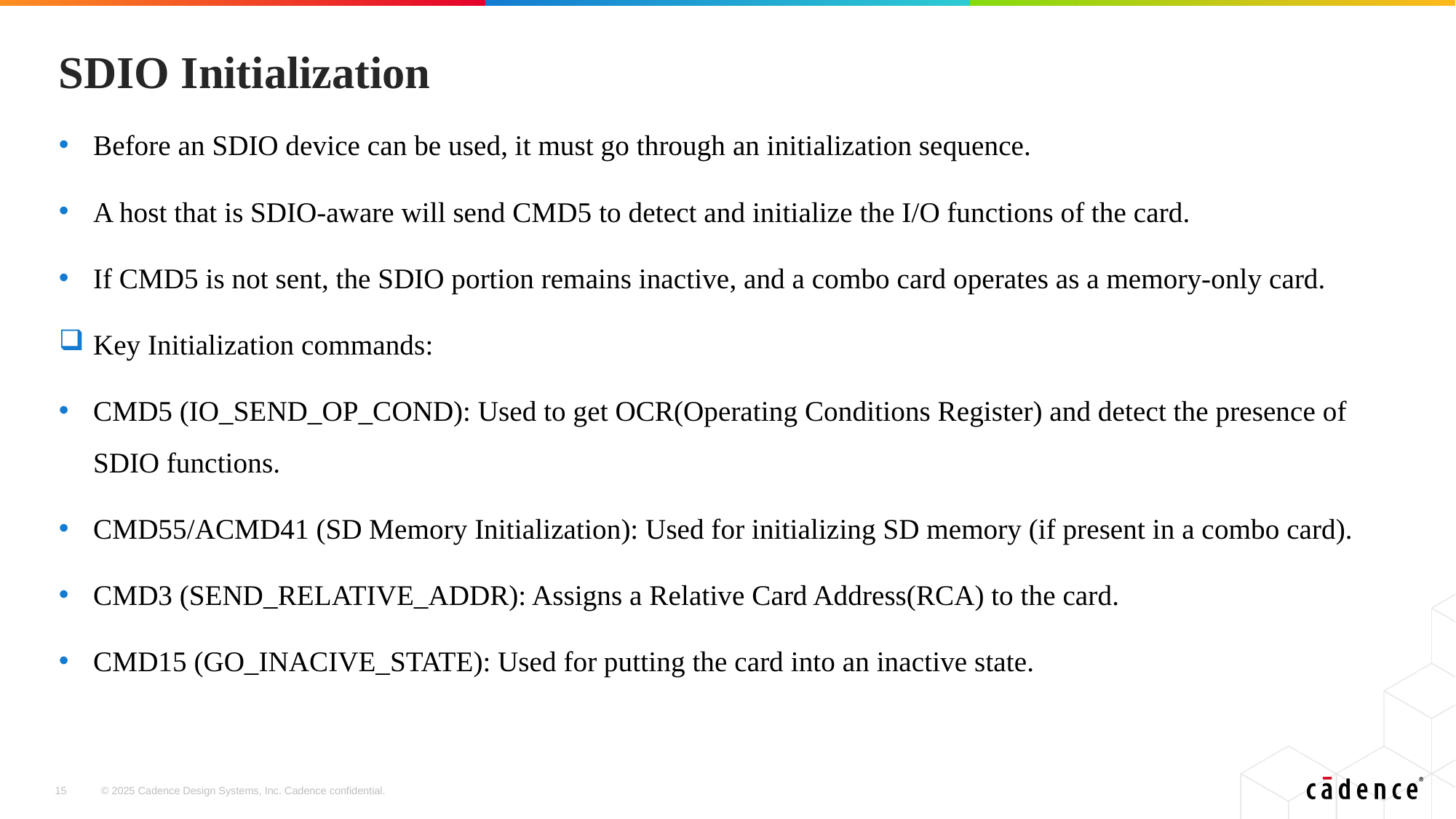

# SDIO Initialization
Before an SDIO device can be used, it must go through an initialization sequence.
A host that is SDIO-aware will send CMD5 to detect and initialize the I/O functions of the card.
If CMD5 is not sent, the SDIO portion remains inactive, and a combo card operates as a memory-only card.
Key Initialization commands:
CMD5 (IO_SEND_OP_COND): Used to get OCR(Operating Conditions Register) and detect the presence of SDIO functions.
CMD55/ACMD41 (SD Memory Initialization): Used for initializing SD memory (if present in a combo card).
CMD3 (SEND_RELATIVE_ADDR): Assigns a Relative Card Address(RCA) to the card.
CMD15 (GO_INACIVE_STATE): Used for putting the card into an inactive state.